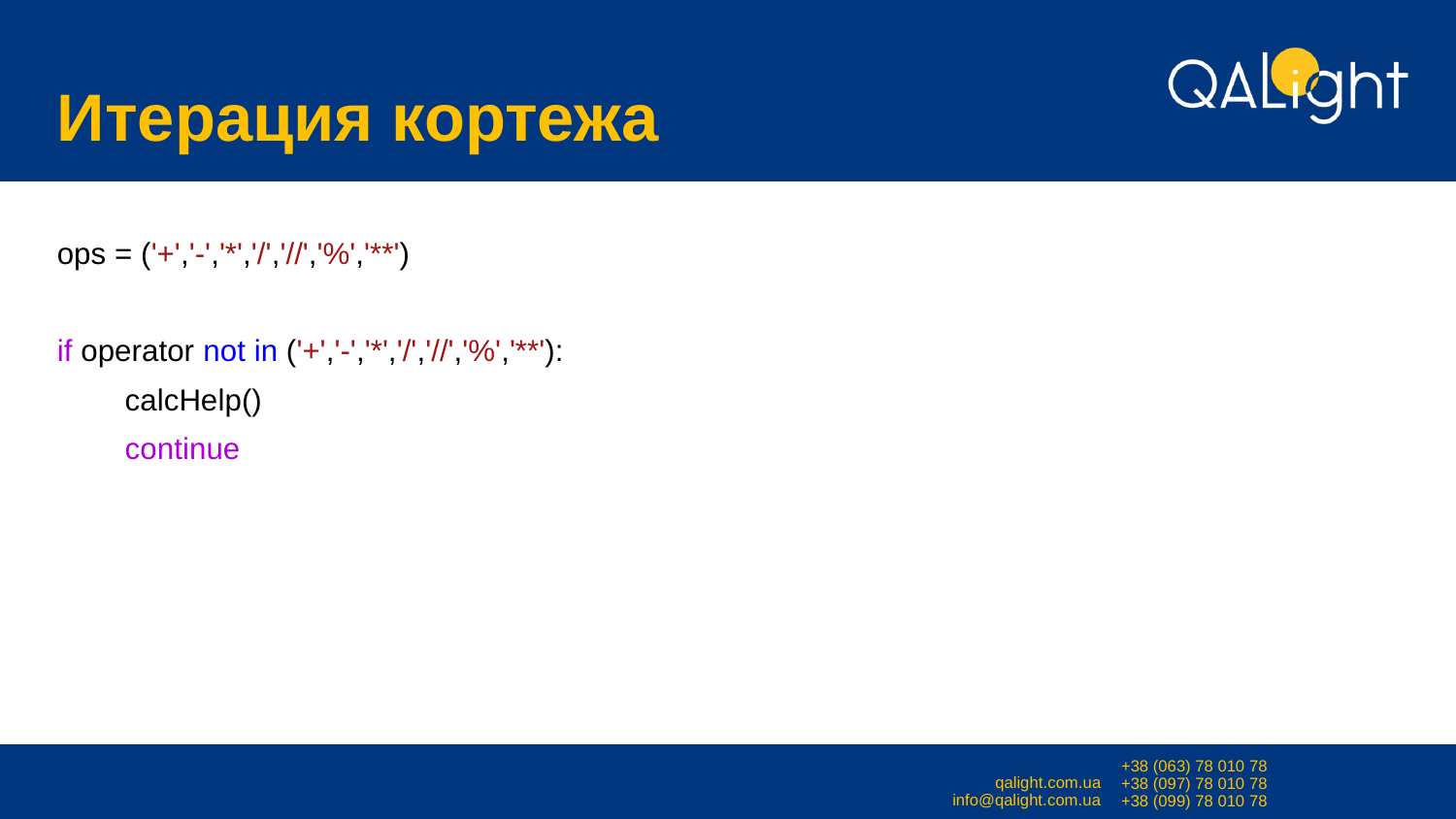

# Итерация кортежа
ops = ('+','-','*','/','//','%','**')

if operator not in ('+','-','*','/','//','%','**'):
        calcHelp()
        continue